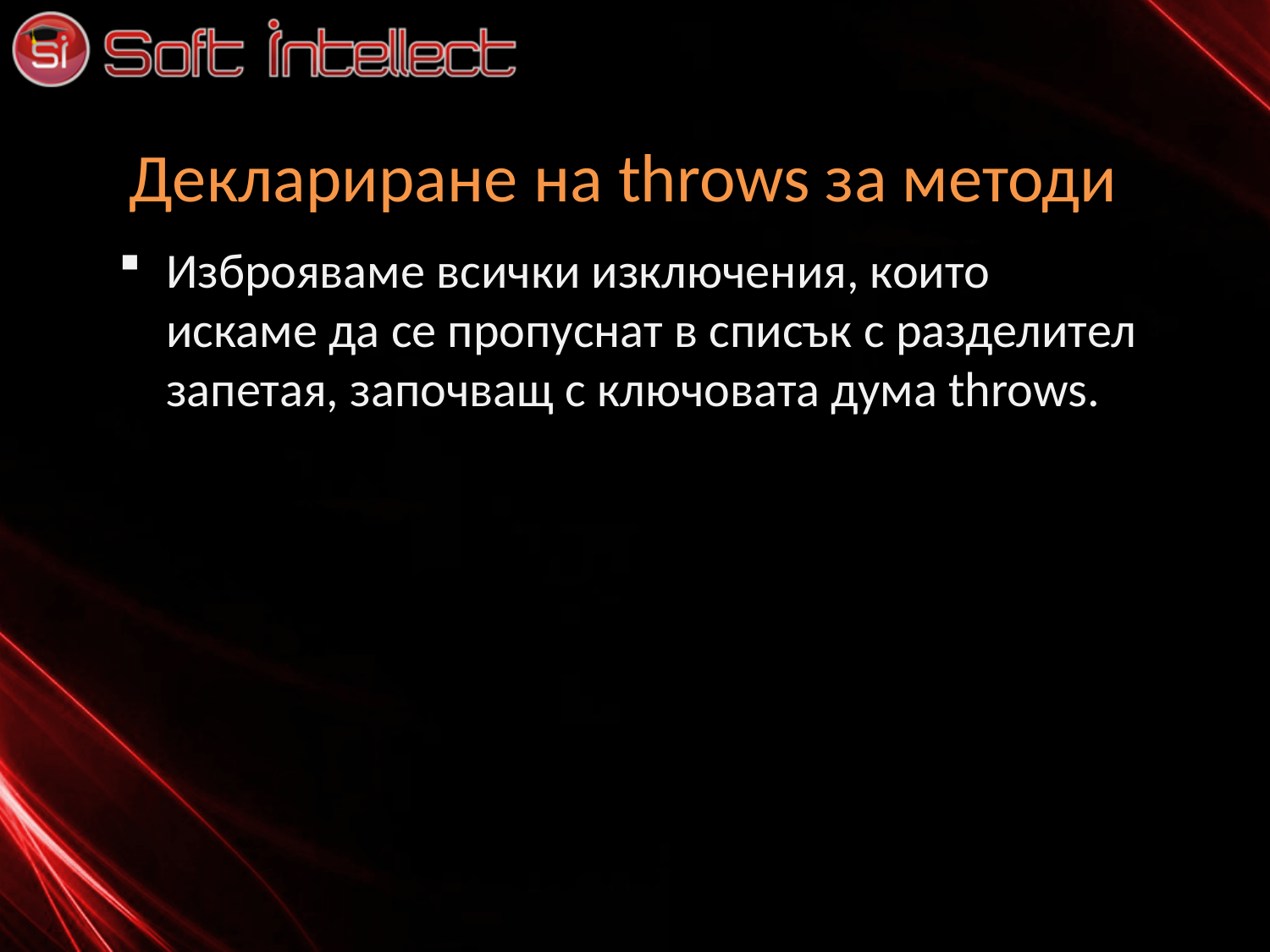

# Деклариране на throws за методи
Изброяваме всички изключения, които искаме да се пропуснат в списък с разделител запетая, започващ с ключовата дума throws.